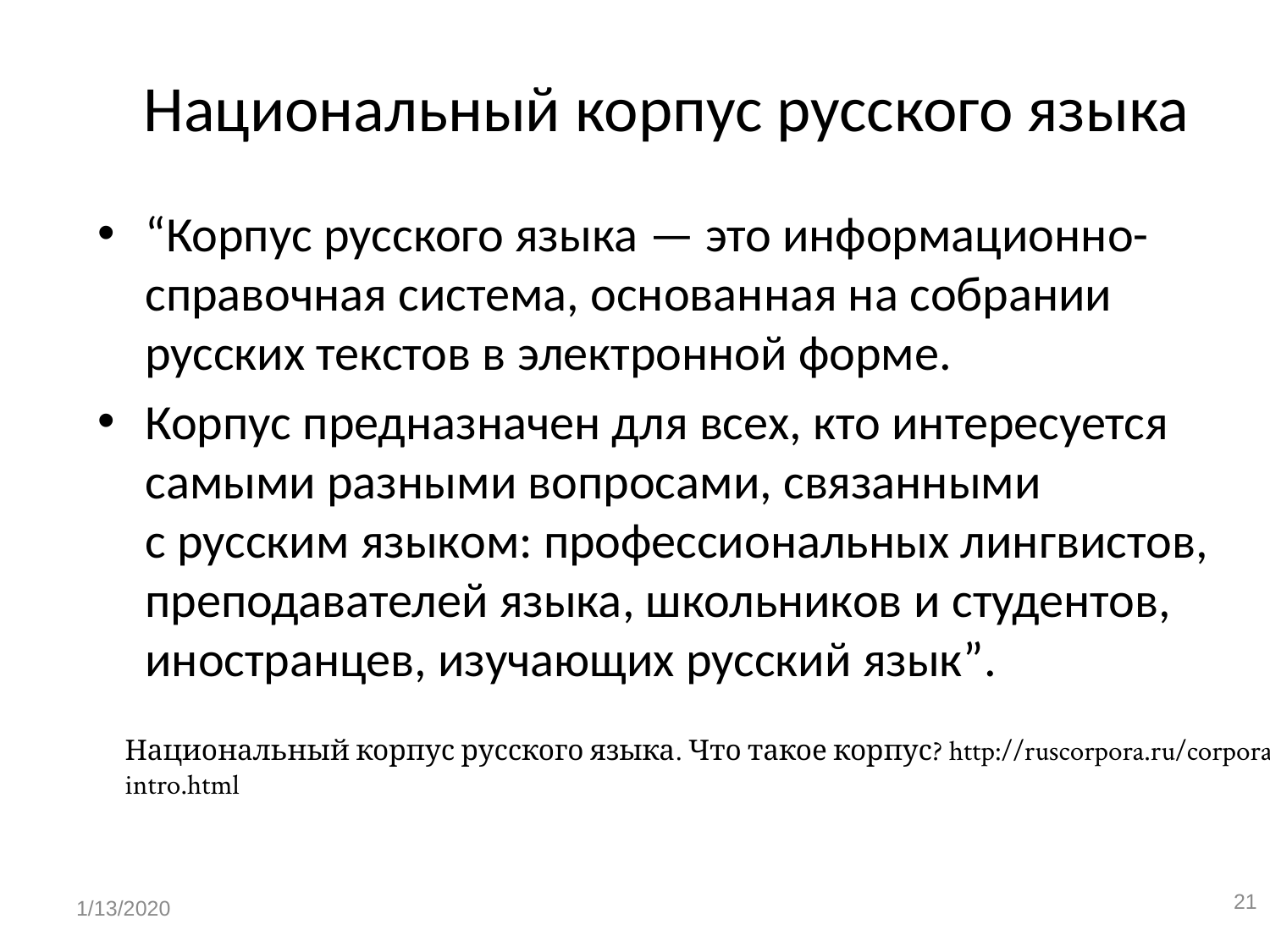

# Национальный корпус русского языка
“Корпус русского языка — это информационно-справочная система, основанная на собрании русских текстов в электронной форме.
Корпус предназначен для всех, кто интересуется самыми разными вопросами, связанными с русским языком: профессиональных лингвистов, преподавателей языка, школьников и студентов, иностранцев, изучающих русский язык”.
Национальный корпус русского языка. Что такое корпус? http://ruscorpora.ru/corpora-intro.html
21
1/13/2020